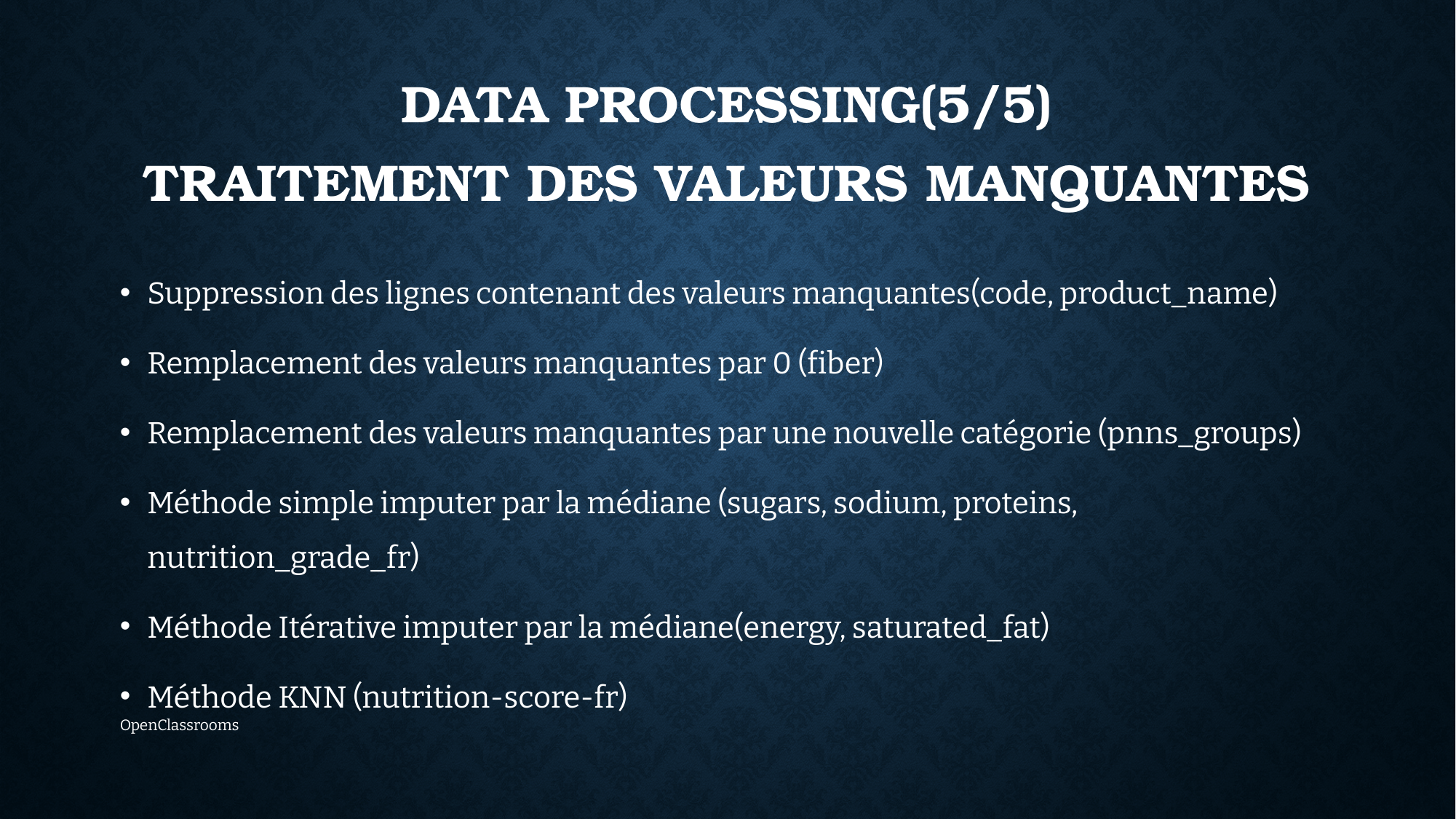

Data processing(5/5)
# Traitement des valeurs manquantes
Suppression des lignes contenant des valeurs manquantes(code, product_name)
Remplacement des valeurs manquantes par 0 (fiber)
Remplacement des valeurs manquantes par une nouvelle catégorie (pnns_groups)
Méthode simple imputer par la médiane (sugars, sodium, proteins, nutrition_grade_fr)
Méthode Itérative imputer par la médiane(energy, saturated_fat)
Méthode KNN (nutrition-score-fr)

OpenClassrooms
8